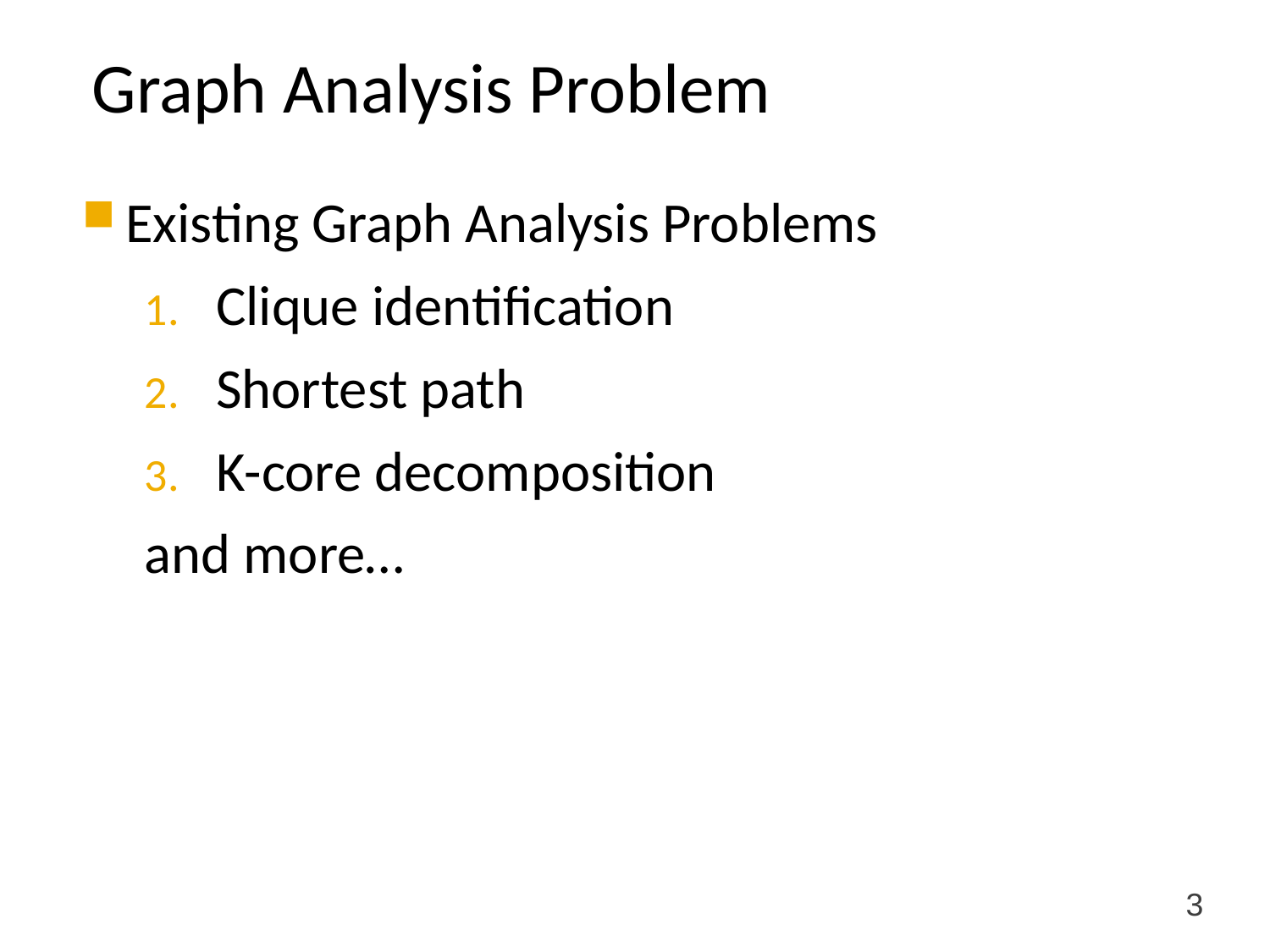

Graph Analysis Problem
Existing Graph Analysis Problems
Clique identification
Shortest path
K-core decomposition
and more…

3